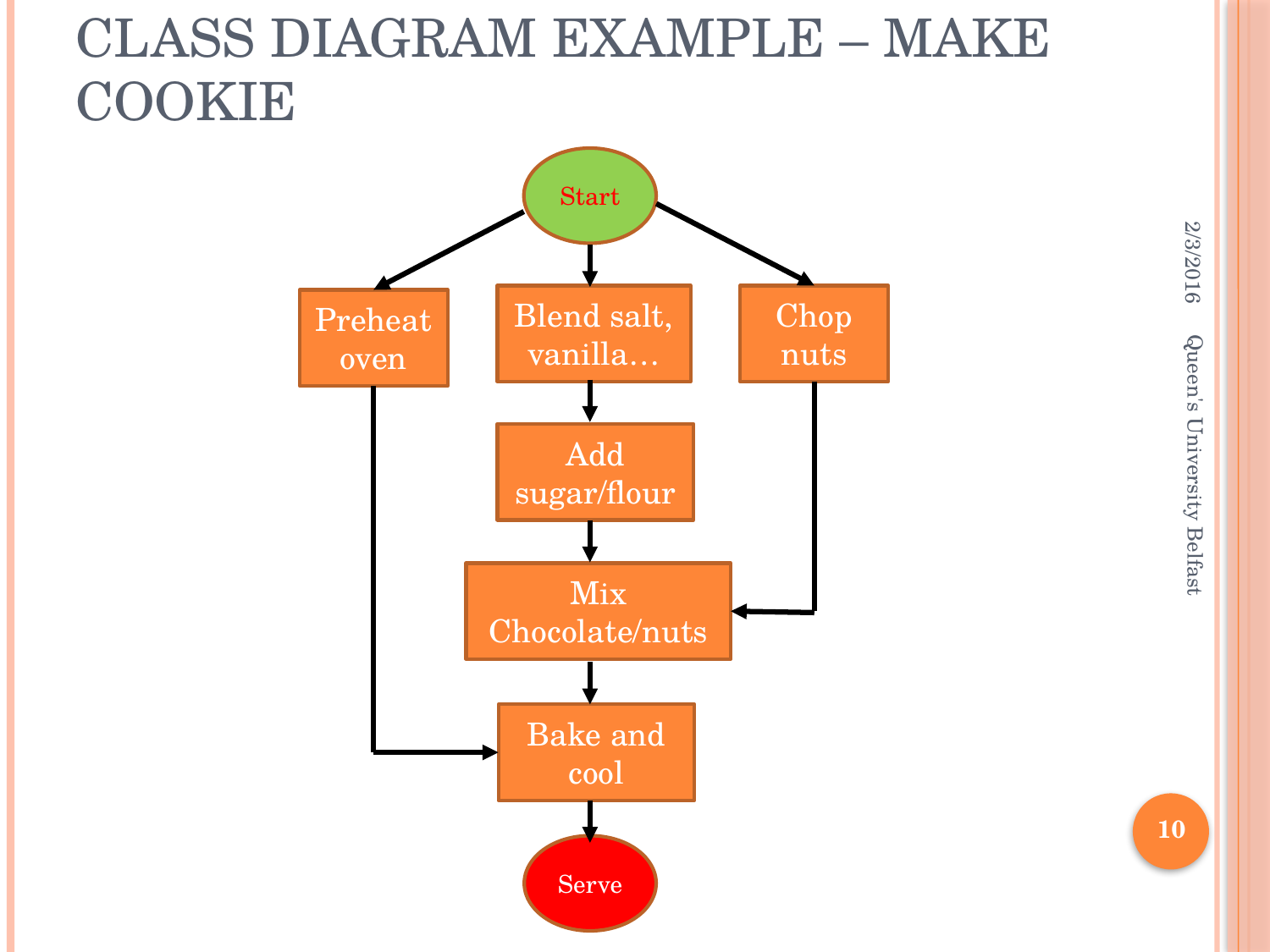

# Class diagram example – make cookie
Start
2/3/2016
Blend salt, vanilla…
Chop nuts
Preheat
oven
Add sugar/flour
Queen's University Belfast
Mix Chocolate/nuts
Bake and cool
10
Serve